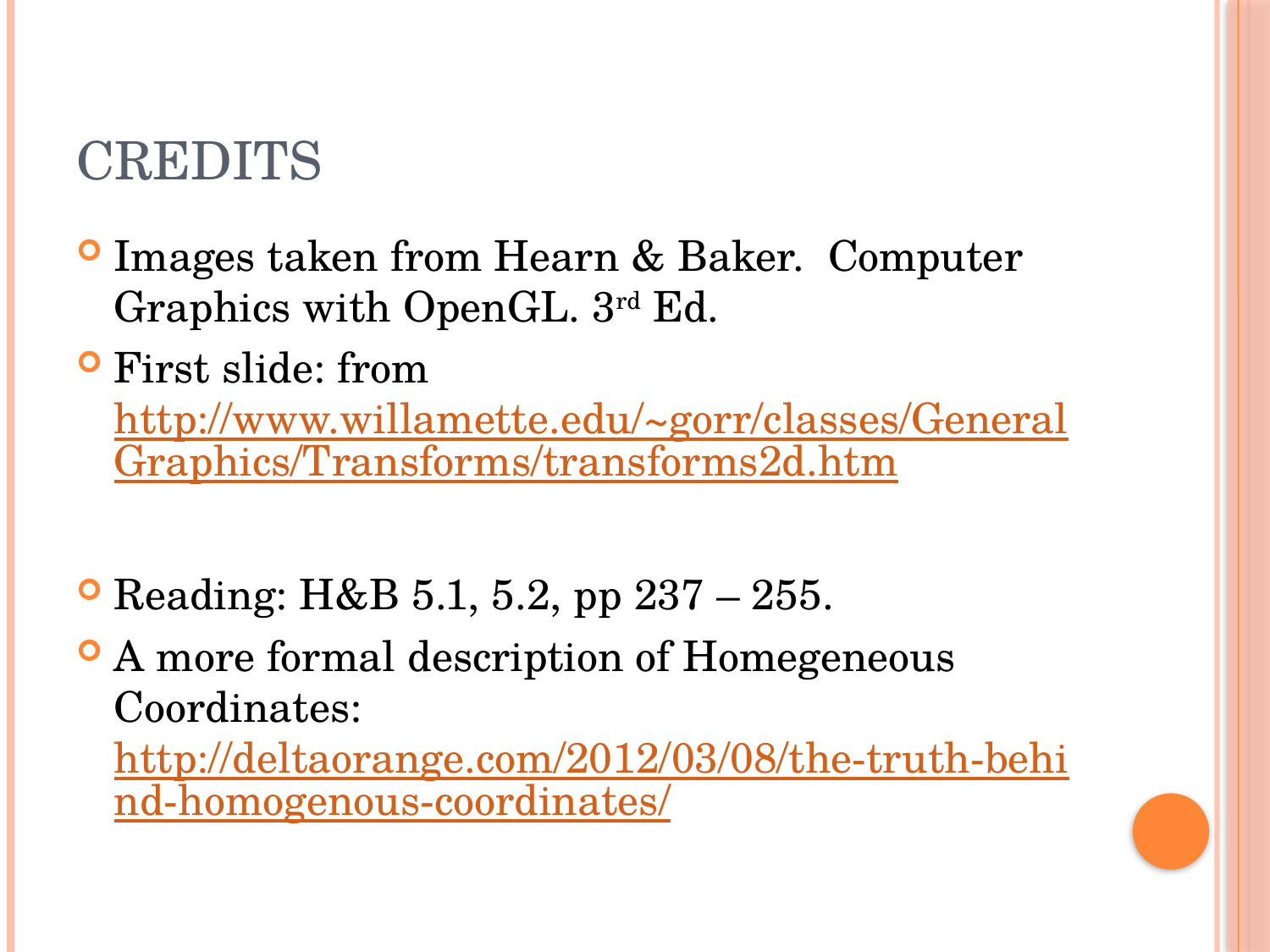

# Credits
Images taken from Hearn & Baker.  Computer Graphics with OpenGL. 3rd Ed.
First slide: from http://www.willamette.edu/~gorr/classes/GeneralGraphics/Transforms/transforms2d.htm

Reading: H&B 5.1, 5.2, pp 237 – 255.
A more formal description of Homegeneous Coordinates: http://deltaorange.com/2012/03/08/the-truth-behind-homogenous-coordinates/